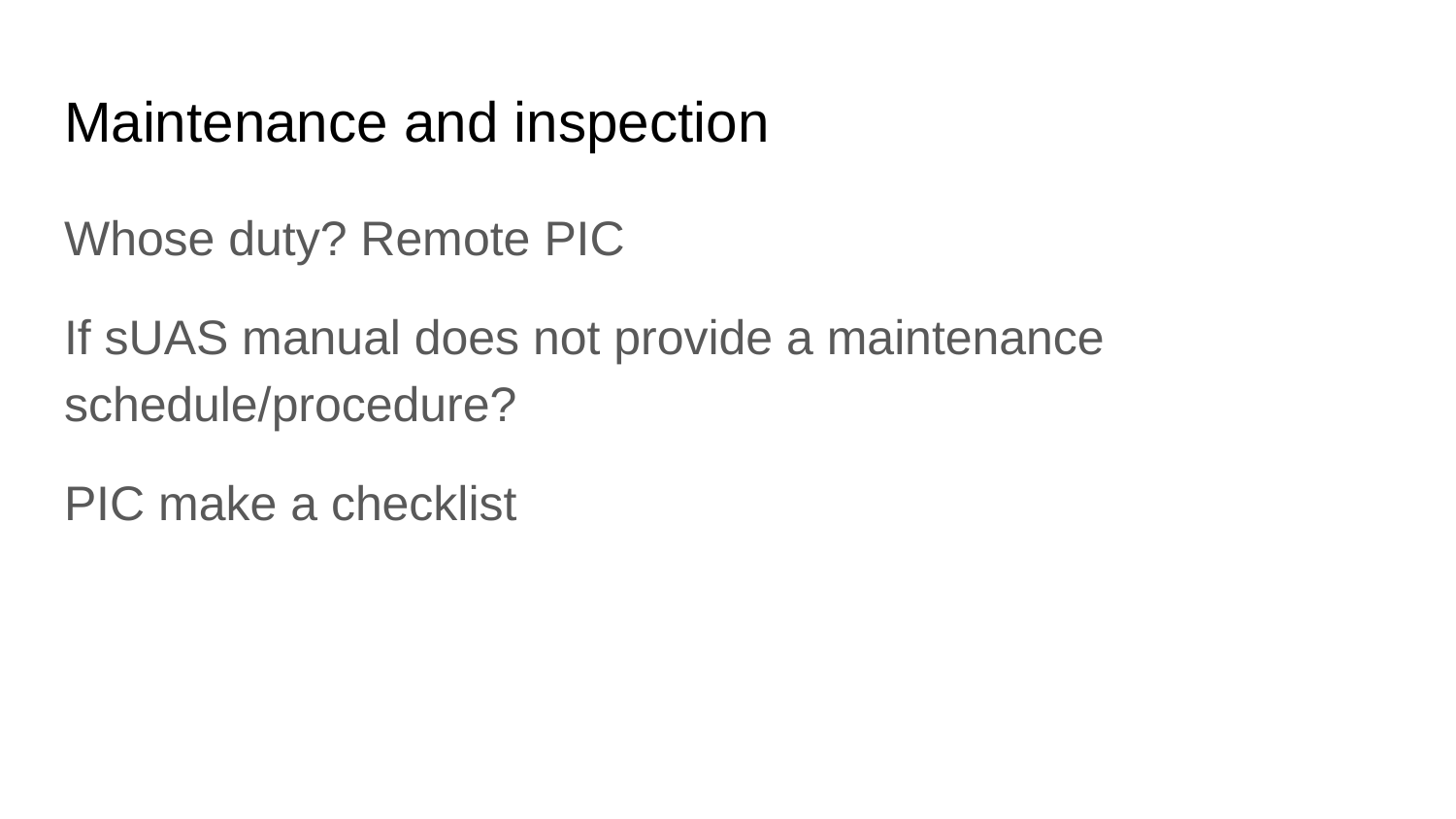

# Maintenance and inspection
Whose duty? Remote PIC
If sUAS manual does not provide a maintenance schedule/procedure?
PIC make a checklist